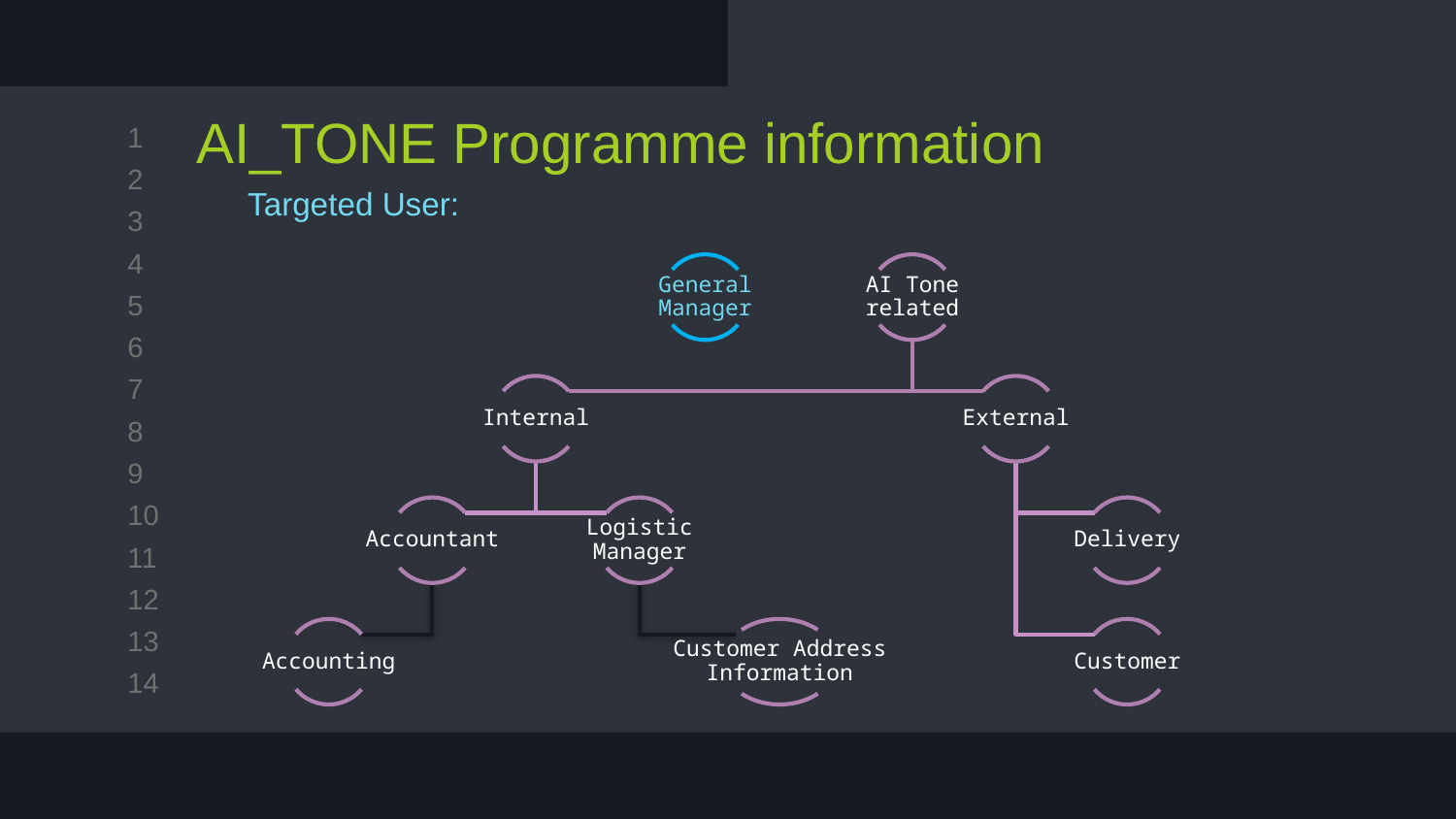

# AI_TONE Programme information
Targeted User:
General Manager
AI Tone related
Internal
Accountant
Accounting
Logistic Manager
Customer Address Information
External
Delivery
Customer